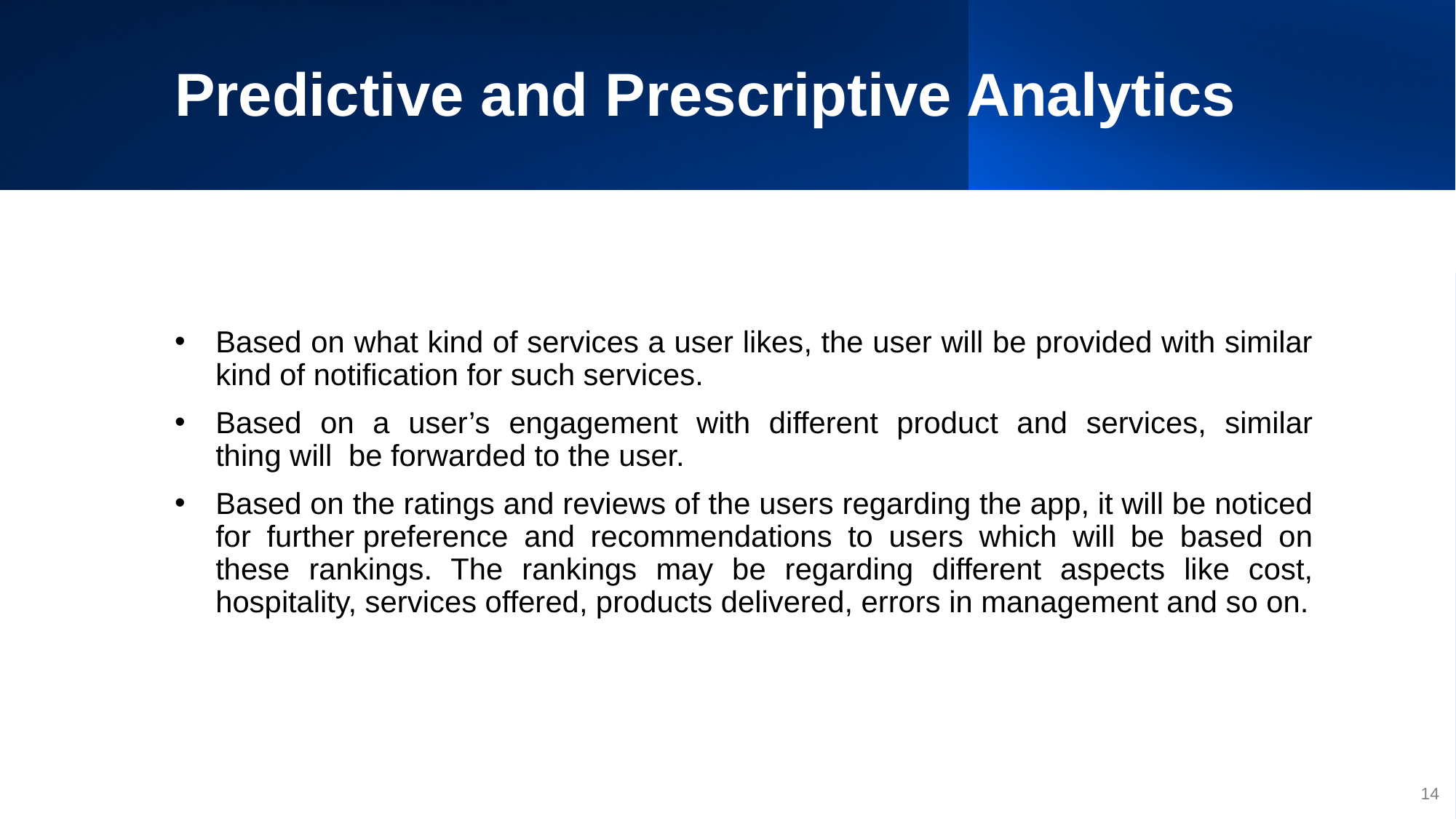

# Predictive and Prescriptive Analytics
Based on what kind of services a user likes, the user will be provided with similar kind of notification for such services.
Based on a user’s engagement with different product and services, similar thing will  be forwarded to the user.
Based on the ratings and reviews of the users regarding the app, it will be noticed for further preference and recommendations to users which will be based on these rankings. The rankings may be regarding different aspects like cost, hospitality, services offered, products delivered, errors in management and so on.

14